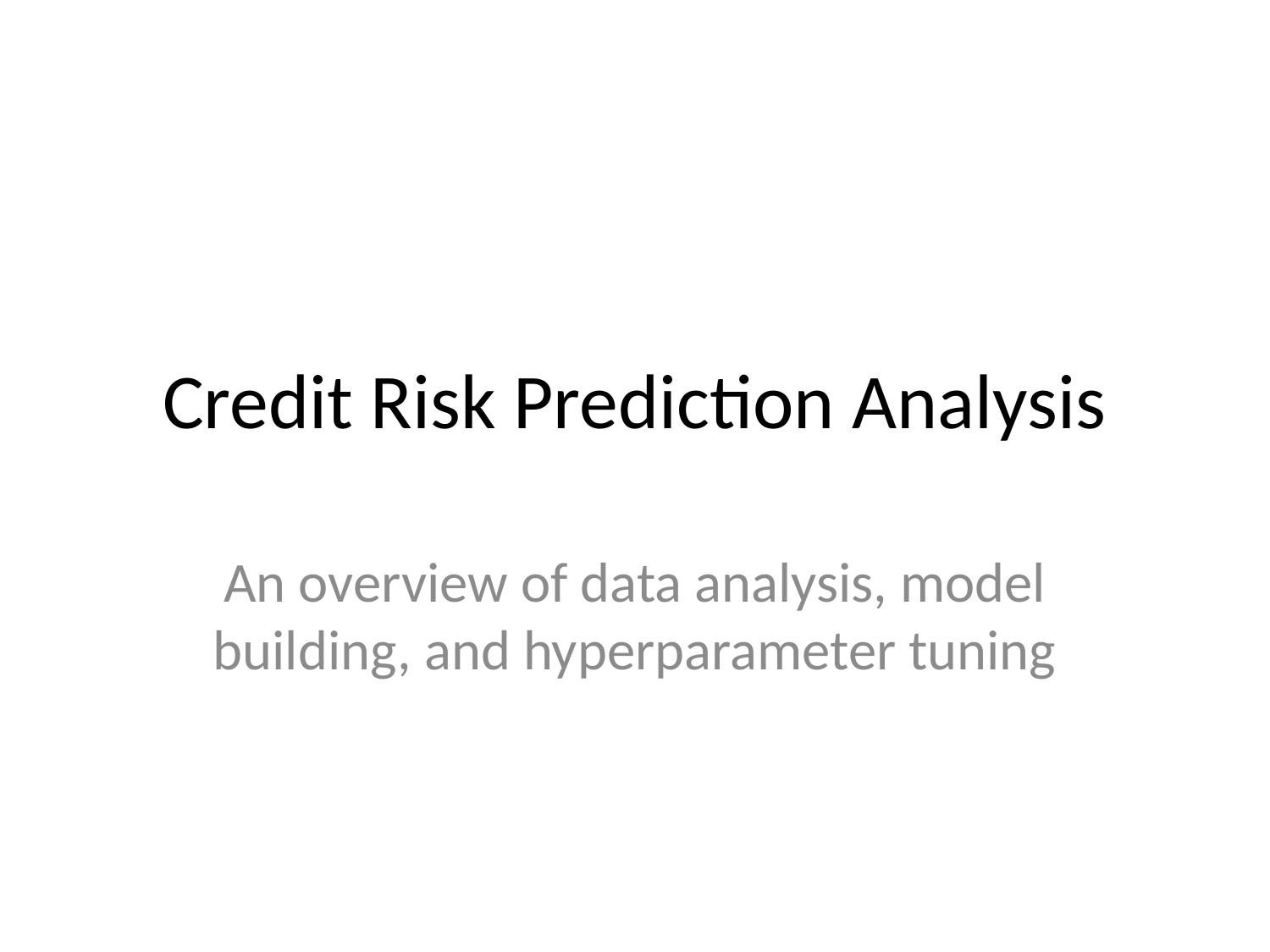

# Credit Risk Prediction Analysis
An overview of data analysis, model building, and hyperparameter tuning